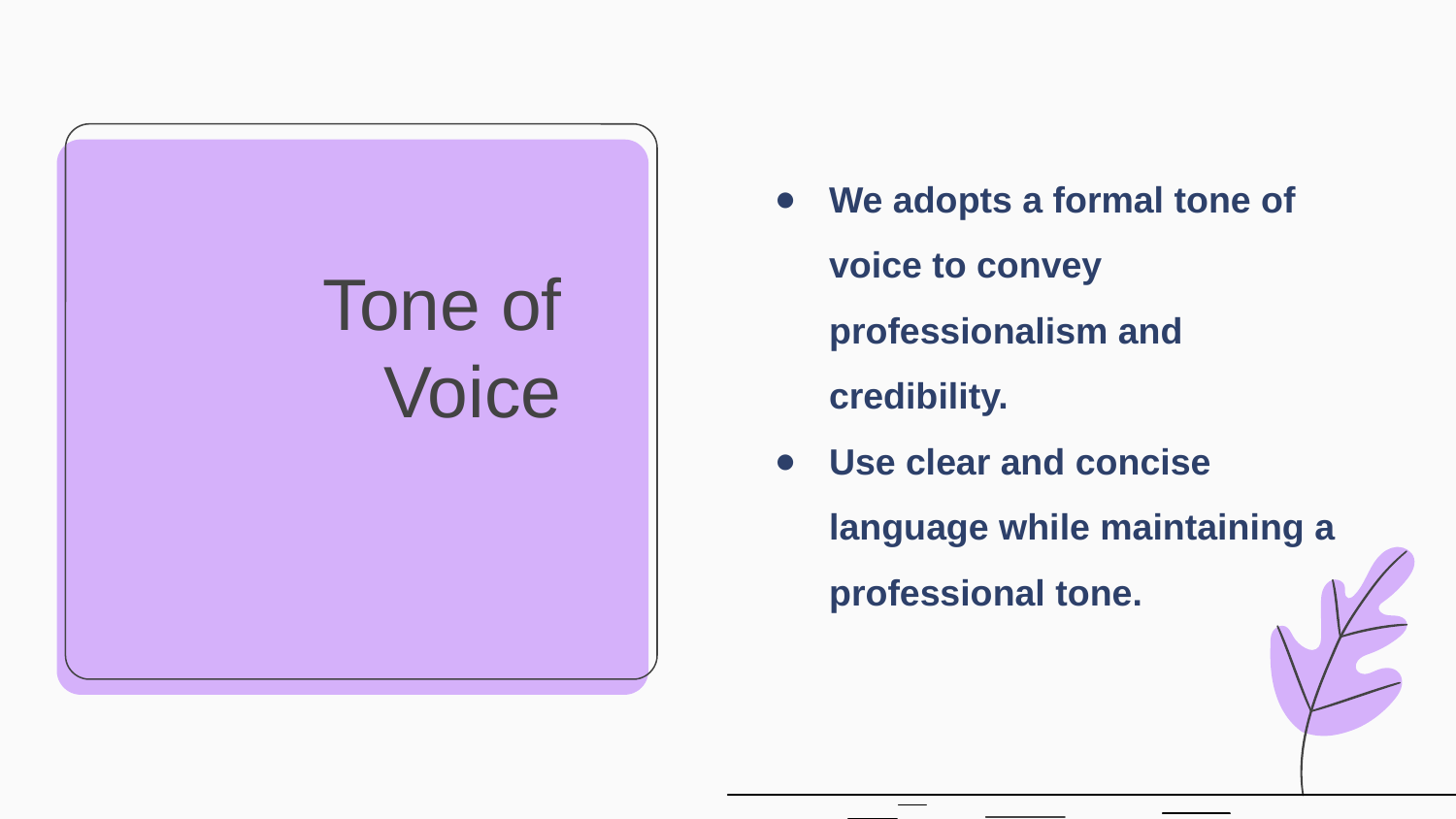

We adopts a formal tone of voice to convey professionalism and credibility.
Use clear and concise language while maintaining a professional tone.
# Tone of Voice